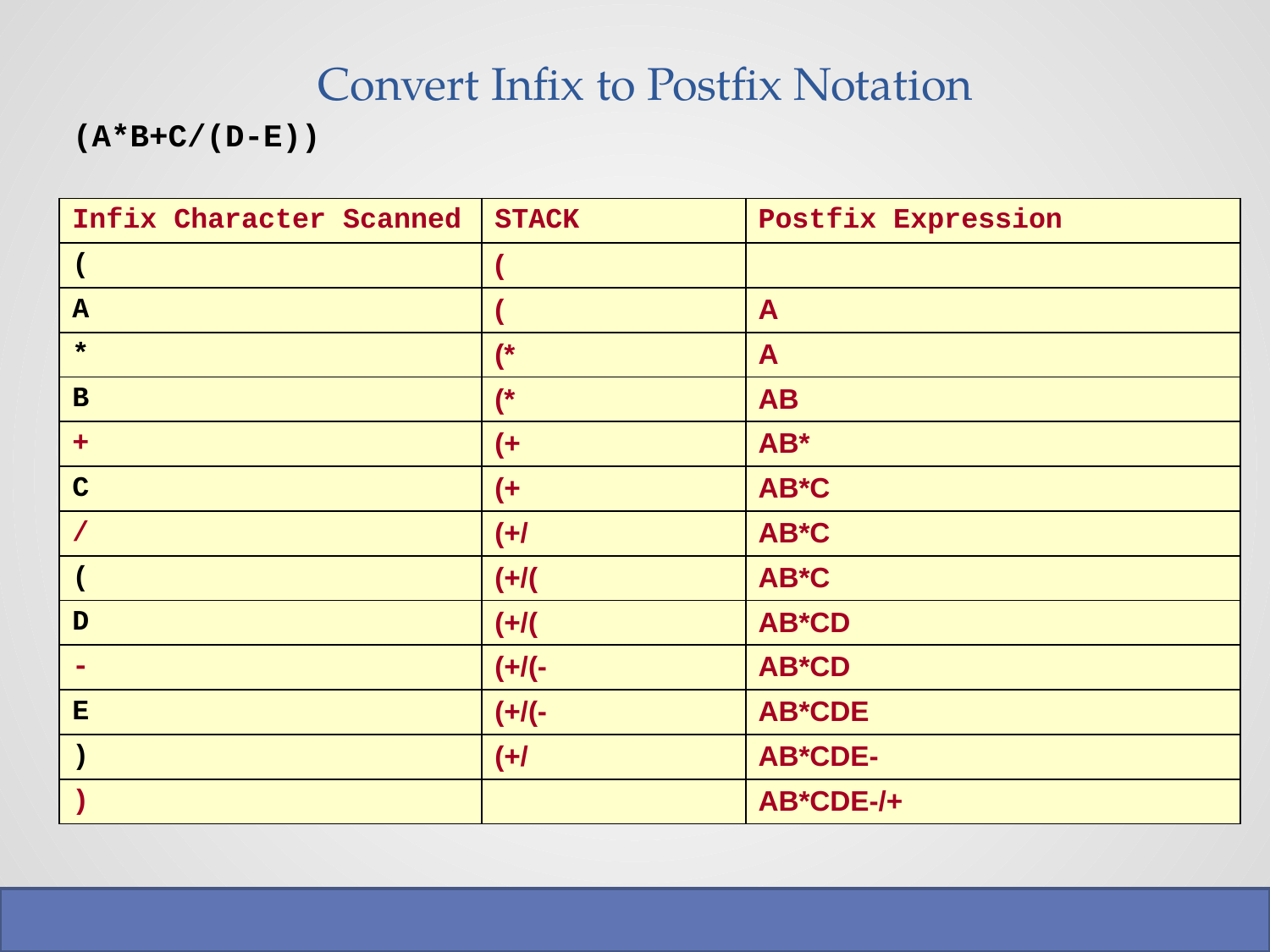

# Convert Infix to Postfix Notation
(A*B+C/(D-E))

| Infix Character Scanned | STACK | Postfix Expression |
| --- | --- | --- |
| ( | ( |  |
| A | ( | A |
| \* | (\* | A |
| B | (\* | AB |
| + | (+ | AB\* |
| C | (+ | AB\*C |
| / | (+/ | AB\*C |
| ( | (+/( | AB\*C |
| D | (+/( | AB\*CD |
| - | (+/(- | AB\*CD |
| E | (+/(- | AB\*CDE |
| ) | (+/ | AB\*CDE- |
| ) |  | AB\*CDE-/+ |